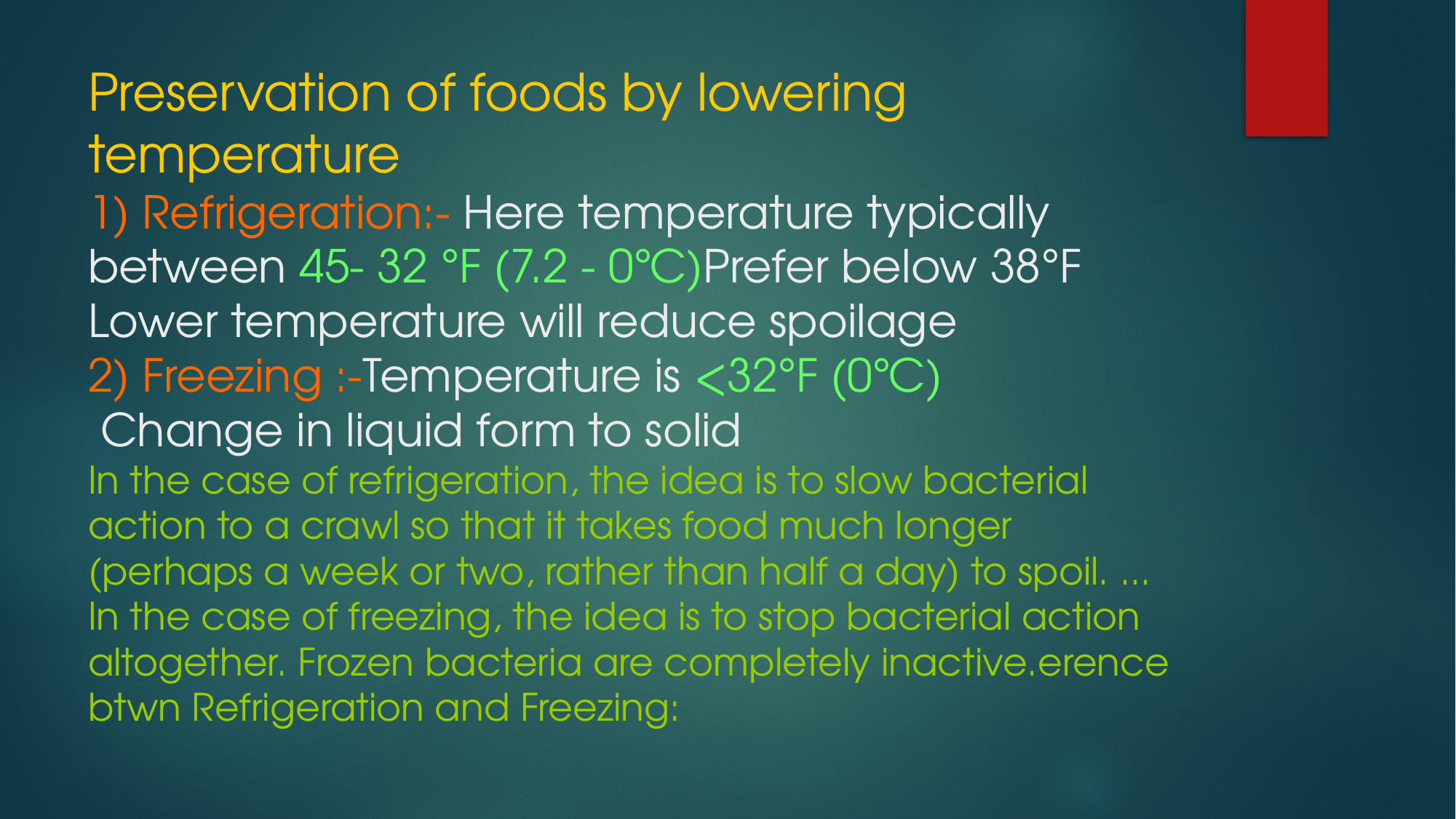

# Preservation of foods by lowering temperature 1) Refrigeration:- Here temperature typically between 45- 32 °F (7.2 - 0℃)Prefer below 38°F Lower temperature will reduce spoilage 2) Freezing :-Temperature is <32°F (0℃) Change in liquid form to solid In the case of refrigeration, the idea is to slow bacterial action to a crawl so that it takes food much longer (perhaps a week or two, rather than half a day) to spoil. ... In the case of freezing, the idea is to stop bacterial action altogether. Frozen bacteria are completely inactive.erence btwn Refrigeration and Freezing: